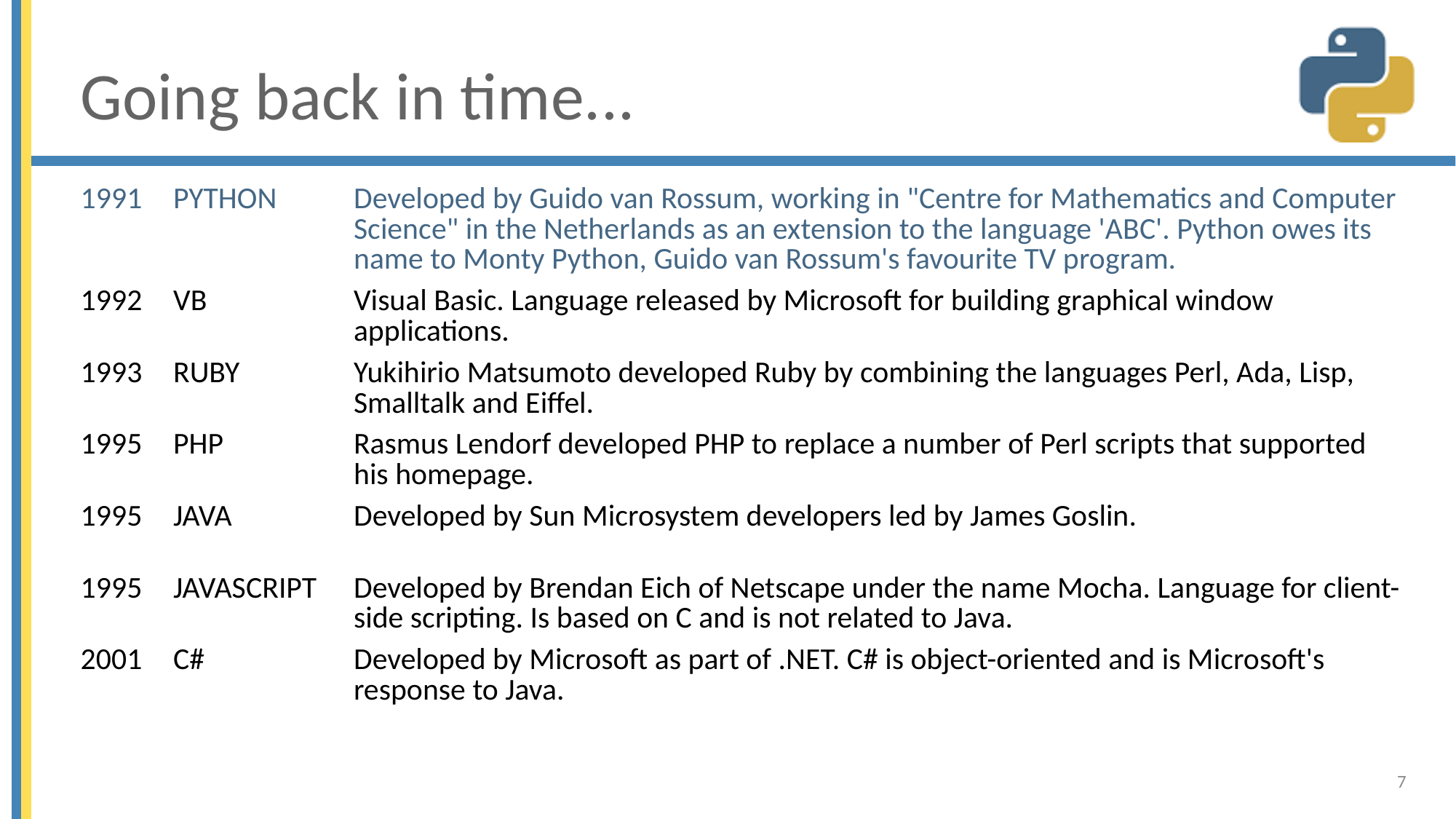

# Going back in time...
| 1991 | PYTHON | Developed by Guido van Rossum, working in "Centre for Mathematics and Computer Science" in the Netherlands as an extension to the language 'ABC'. Python owes its name to Monty Python, Guido van Rossum's favourite TV program. |
| --- | --- | --- |
| 1992 | VB | Visual Basic. Language released by Microsoft for building graphical window applications. |
| 1993 | RUBY | Yukihirio Matsumoto developed Ruby by combining the languages Perl, Ada, Lisp, Smalltalk and Eiffel. |
| 1995 | PHP | Rasmus Lendorf developed PHP to replace a number of Perl scripts that supported his homepage. |
| 1995 | JAVA | Developed by Sun Microsystem developers led by James Goslin. |
| 1995 | JAVASCRIPT | Developed by Brendan Eich of Netscape under the name Mocha. Language for client-side scripting. Is based on C and is not related to Java. |
| 2001 | C# | Developed by Microsoft as part of .NET. C# is object-oriented and is Microsoft's response to Java. |
7